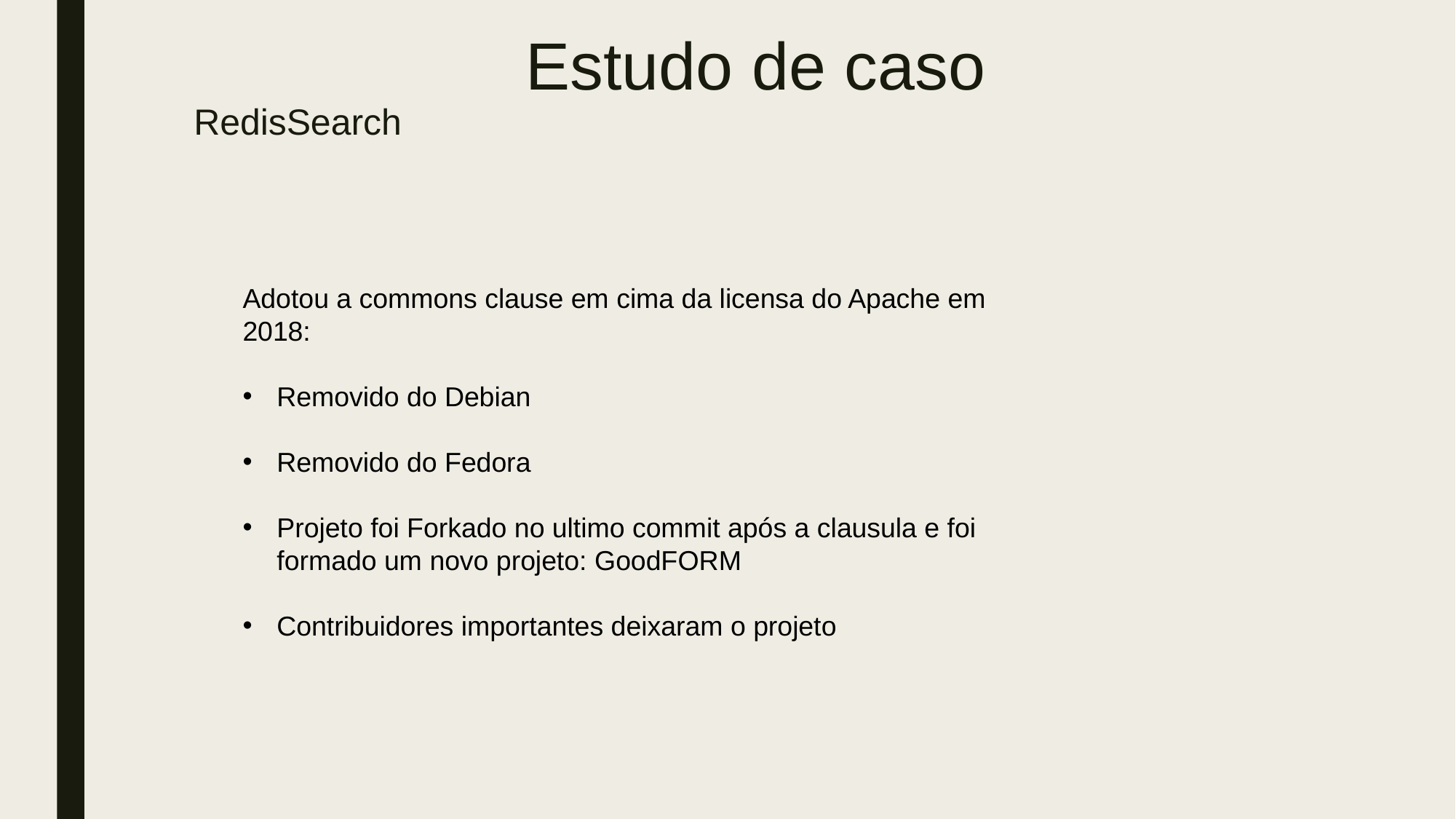

Estudo de caso
RedisSearch
Adotou a commons clause em cima da licensa do Apache em 2018:

Removido do Debian

Removido do Fedora

Projeto foi Forkado no ultimo commit após a clausula e foi formado um novo projeto: GoodFORM

Contribuidores importantes deixaram o projeto